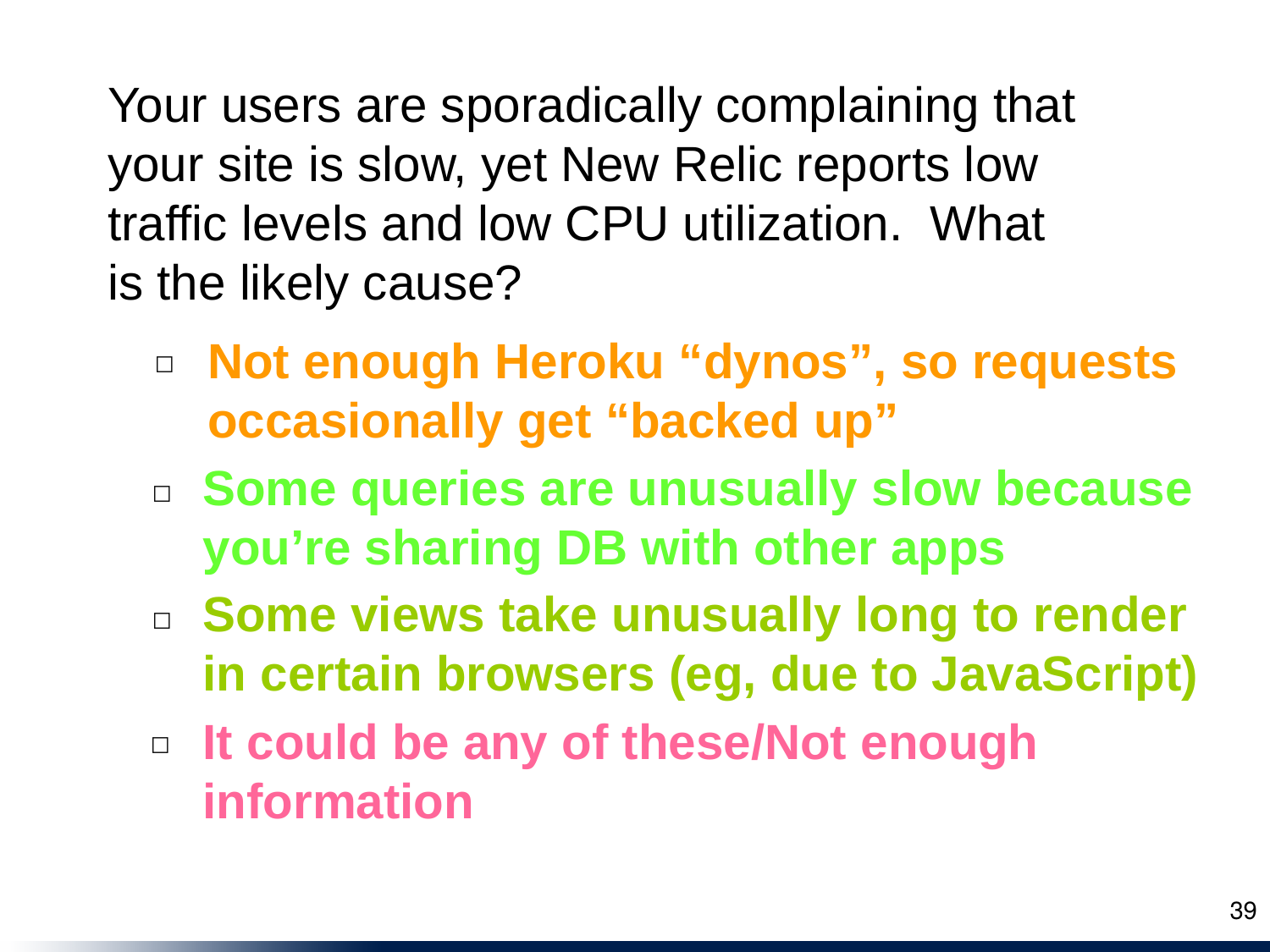

Your users are sporadically complaining that your site is slow, yet New Relic reports low traffic levels and low CPU utilization.  What is the likely cause?
Not enough Heroku “dynos”, so requests occasionally get “backed up”
☐
Some queries are unusually slow because you’re sharing DB with other apps
☐
Some views take unusually long to render in certain browsers (eg, due to JavaScript)
☐
It could be any of these/Not enough information
☐
39